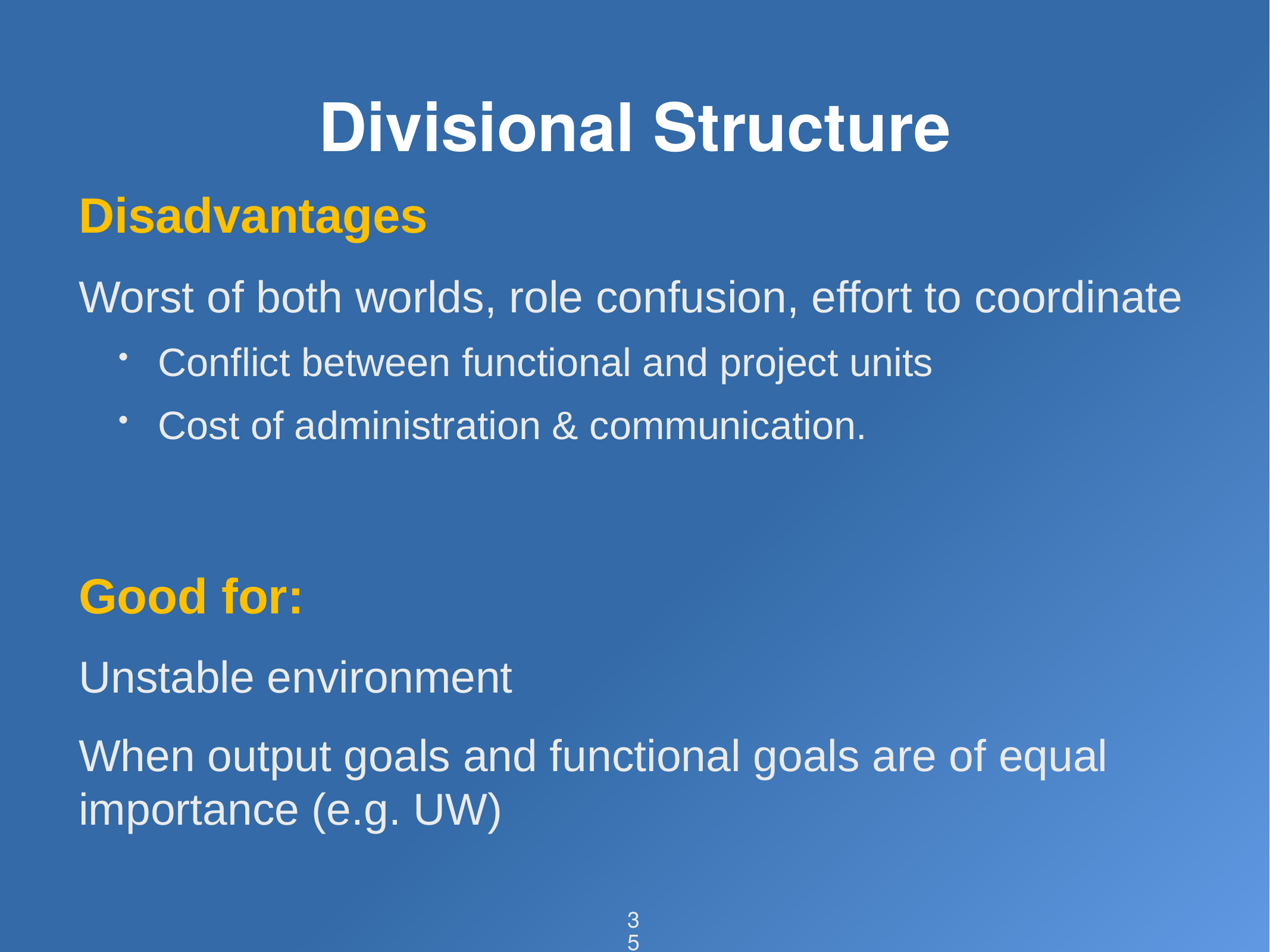

# Divisional Structure
Disadvantages
Worst of both worlds, role confusion, effort to coordinate
Conflict between functional and project units
Cost of administration & communication.

Good for:
Unstable environment
When output goals and functional goals are of equal importance (e.g. UW)

35